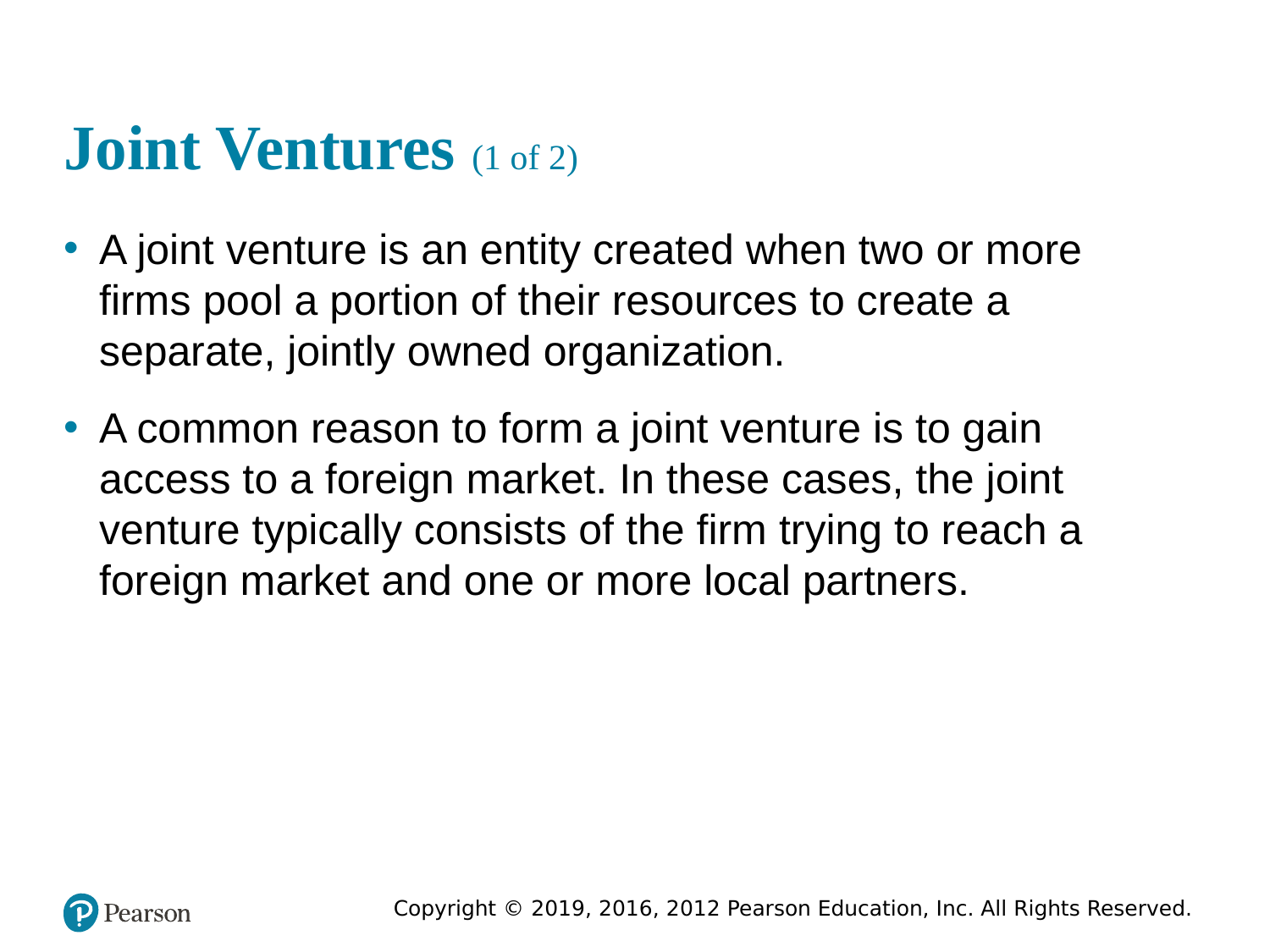

# Joint Ventures (1 of 2)
A joint venture is an entity created when two or more firms pool a portion of their resources to create a separate, jointly owned organization.
A common reason to form a joint venture is to gain access to a foreign market. In these cases, the joint venture typically consists of the firm trying to reach a foreign market and one or more local partners.